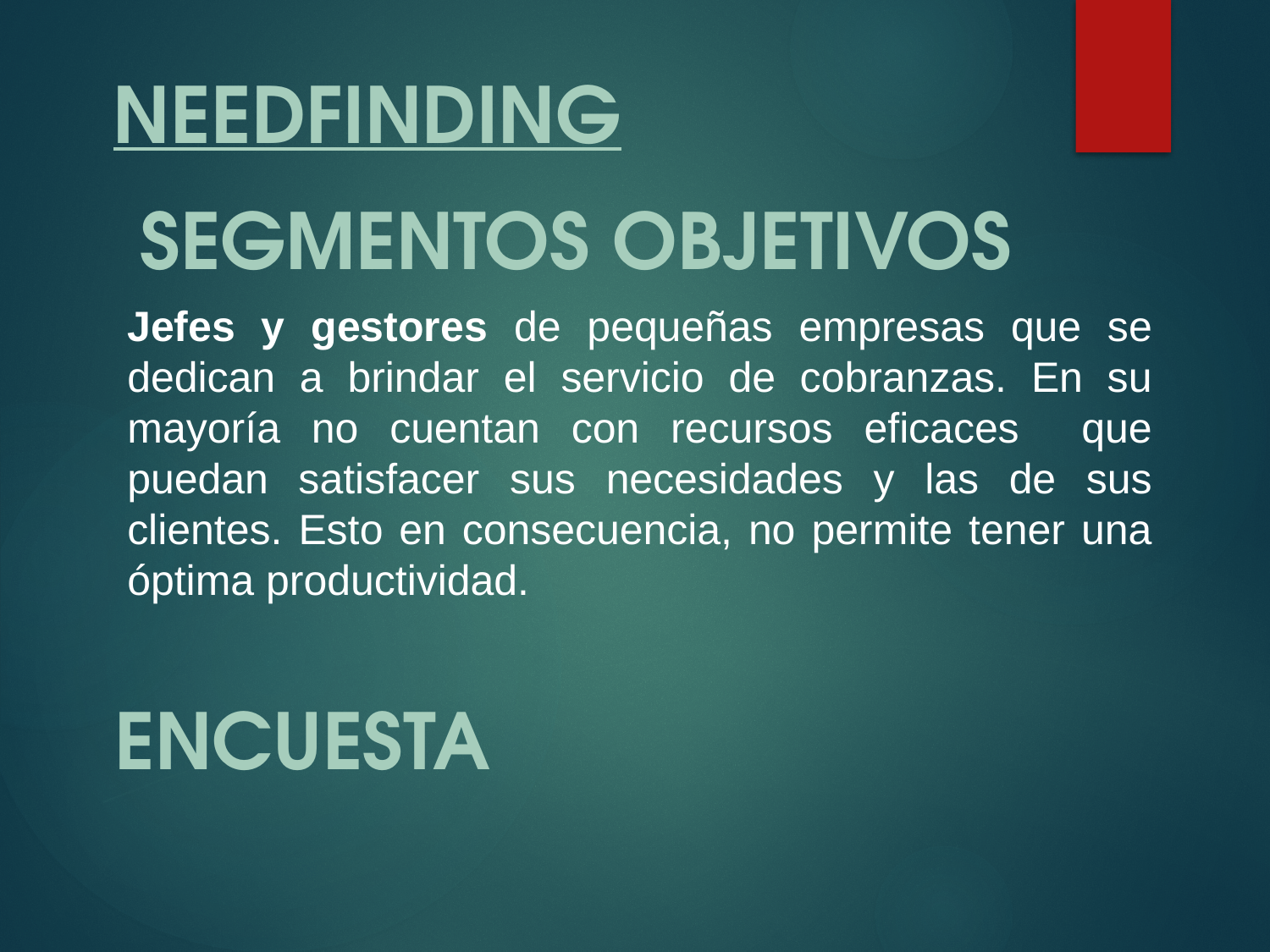

NEEDFINDING
SEGMENTOS OBJETIVOS
Jefes y gestores de pequeñas empresas que se dedican a brindar el servicio de cobranzas. En su mayoría no cuentan con recursos eficaces  que puedan satisfacer sus necesidades y las de sus clientes. Esto en consecuencia, no permite tener una óptima productividad.
ENCUESTA